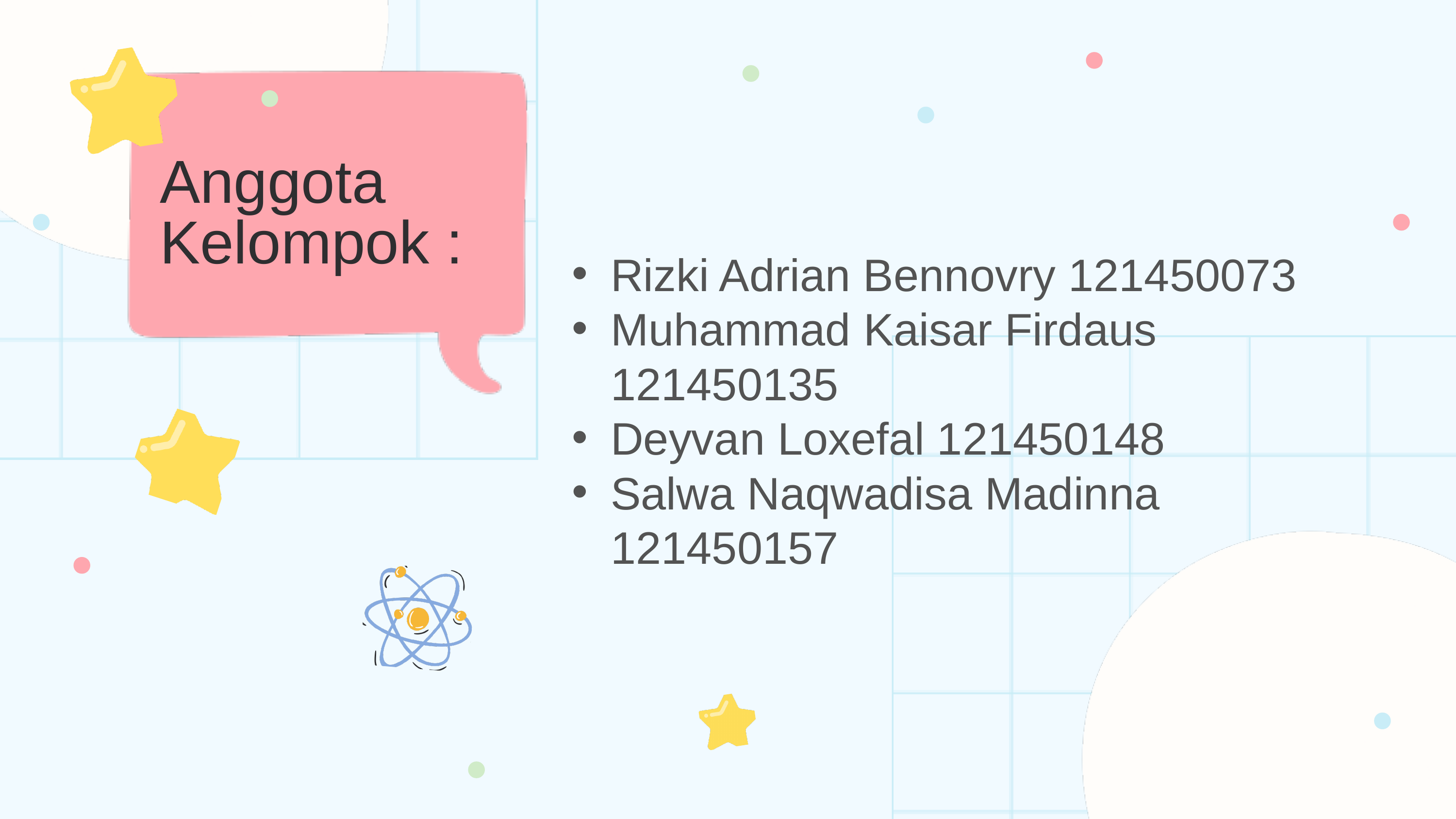

Anggota Kelompok :

Rizki Adrian Bennovry 121450073
Muhammad Kaisar Firdaus 121450135
Deyvan Loxefal 121450148
Salwa Naqwadisa Madinna 121450157